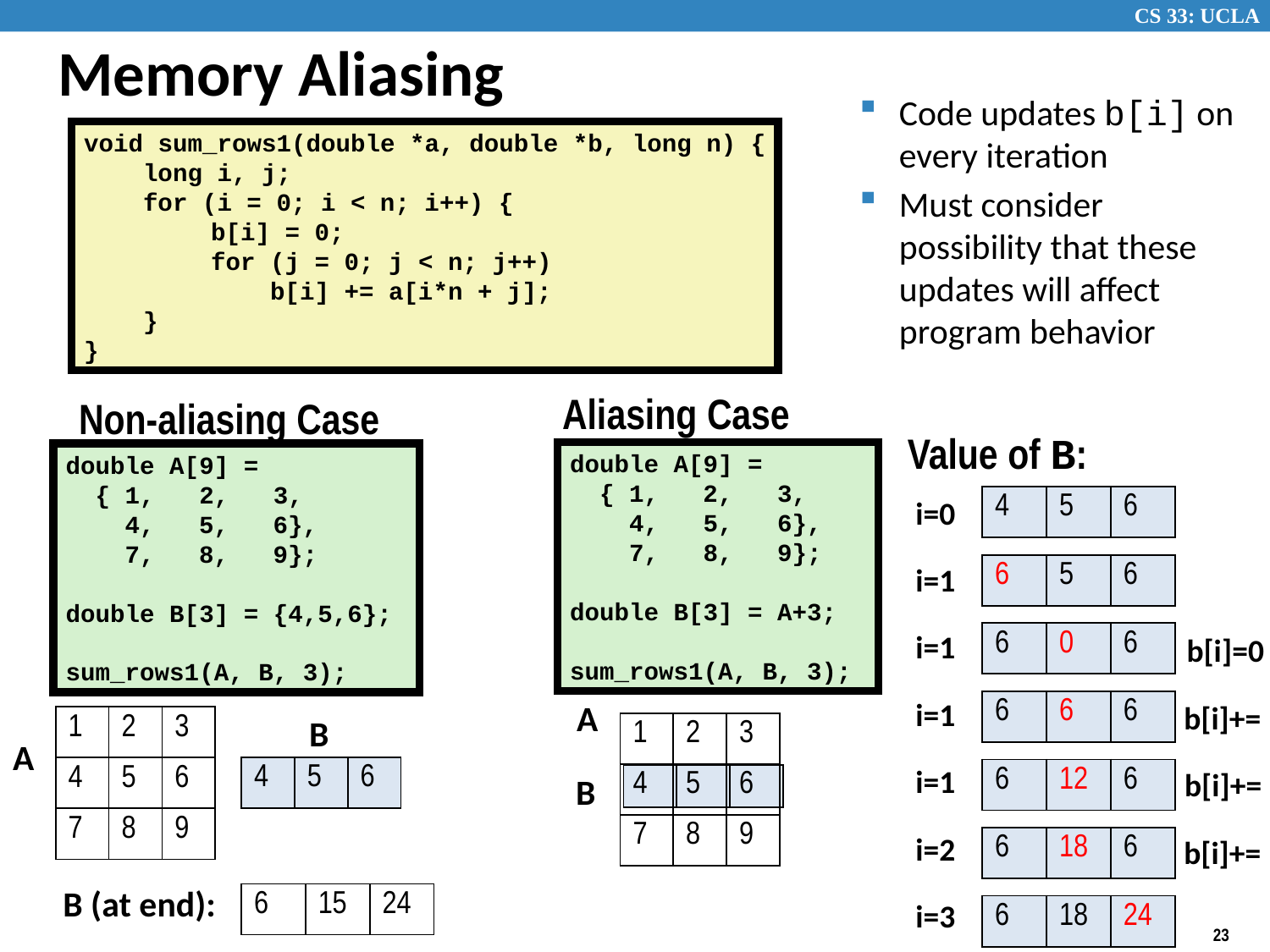

# Memory Aliasing
Code updates b[i] on every iteration
Must consider possibility that these updates will affect program behavior
void sum_rows1(double *a, double *b, long n) {
    long i, j;
    for (i = 0; i < n; i++) {
	b[i] = 0;
	for (j = 0; j < n; j++)
	    b[i] += a[i*n + j];
    }
}
Aliasing Case
Non-aliasing Case
Value of B:
double A[9] =
  { 1,   2,   3,
    4,   5,   6},
    7,   8,   9};

double B[3] = A+3;

sum_rows1(A, B, 3);
double A[9] =
  { 1,   2,   3,
    4,   5,   6},
    7,   8,   9};

double B[3] = {4,5,6};

sum_rows1(A, B, 3);
i=0
| 4 | 5 | 6 |
| --- | --- | --- |
i=1
| 6 | 5 | 6 |
| --- | --- | --- |
i=1
| 6 | 0 | 6 |
| --- | --- | --- |
b[i]=0
i=1
A
| 6 | 6 | 6 |
| --- | --- | --- |
b[i]+=
B
| 1 | 2 | 3 |
| --- | --- | --- |
| 4 | 5 | 6 |
| 7 | 8 | 9 |
| 1 | 2 | 3 |
| --- | --- | --- |
| 4 | 5 | 6 |
| 7 | 8 | 9 |
A
i=1
| 4 | 5 | 6 |
| --- | --- | --- |
b[i]+=
| 6 | 12 | 6 |
| --- | --- | --- |
B
|  |  |  |
| --- | --- | --- |
i=2
b[i]+=
| 6 | 18 | 6 |
| --- | --- | --- |
B (at end):
| 6 | 15 | 24 |
| --- | --- | --- |
i=3
| 6 | 18 | 24 |
| --- | --- | --- |